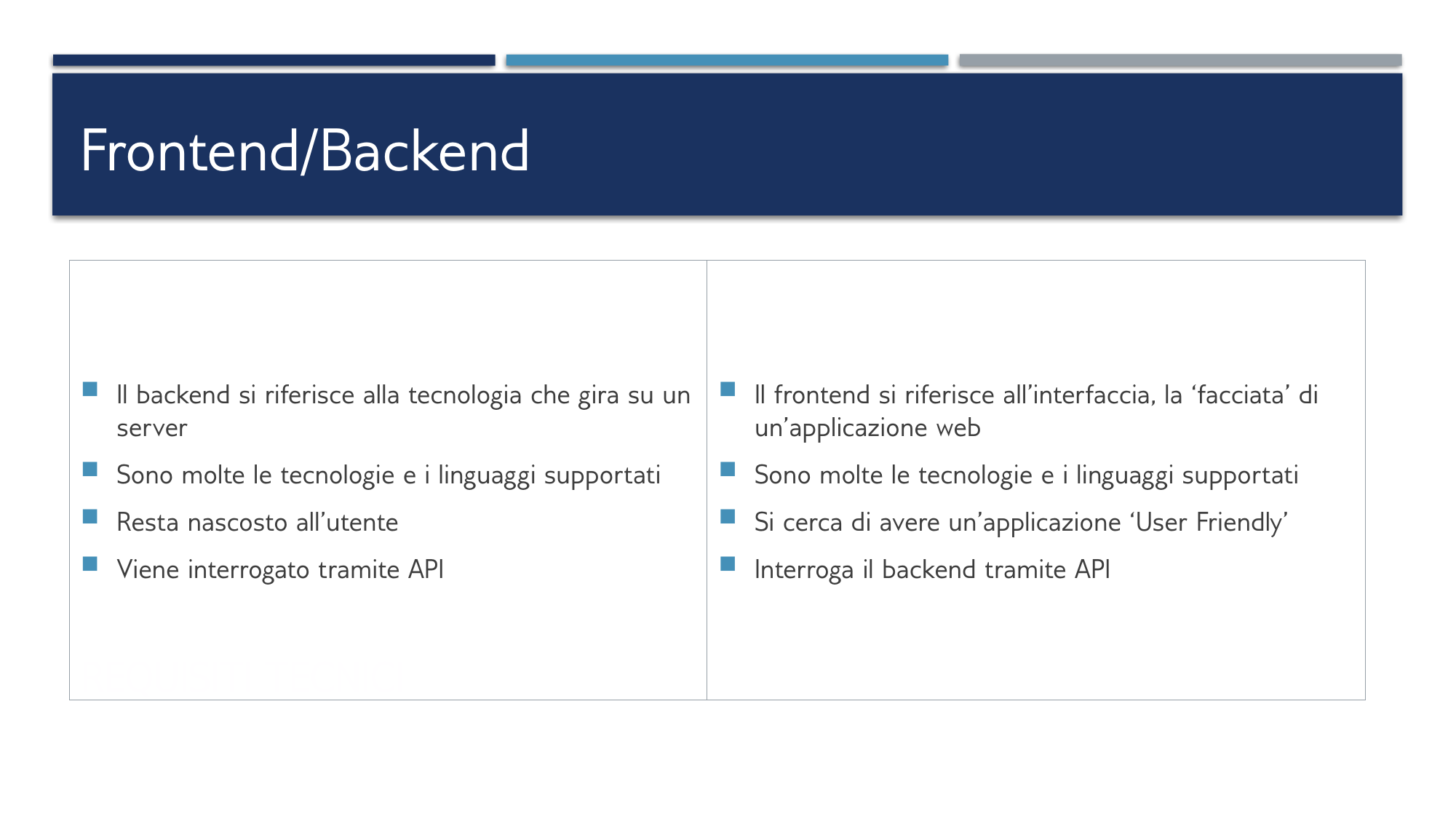

Frontend/Backend
Il backend si riferisce alla tecnologia che gira su un server
Sono molte le tecnologie e i linguaggi supportati
Resta nascosto all’utente
Viene interrogato tramite API
Il frontend si riferisce all’interfaccia, la ‘facciata’ di un’applicazione web
Sono molte le tecnologie e i linguaggi supportati
Si cerca di avere un’applicazione ‘User Friendly’
Interroga il backend tramite API
# Requisiti tecnici